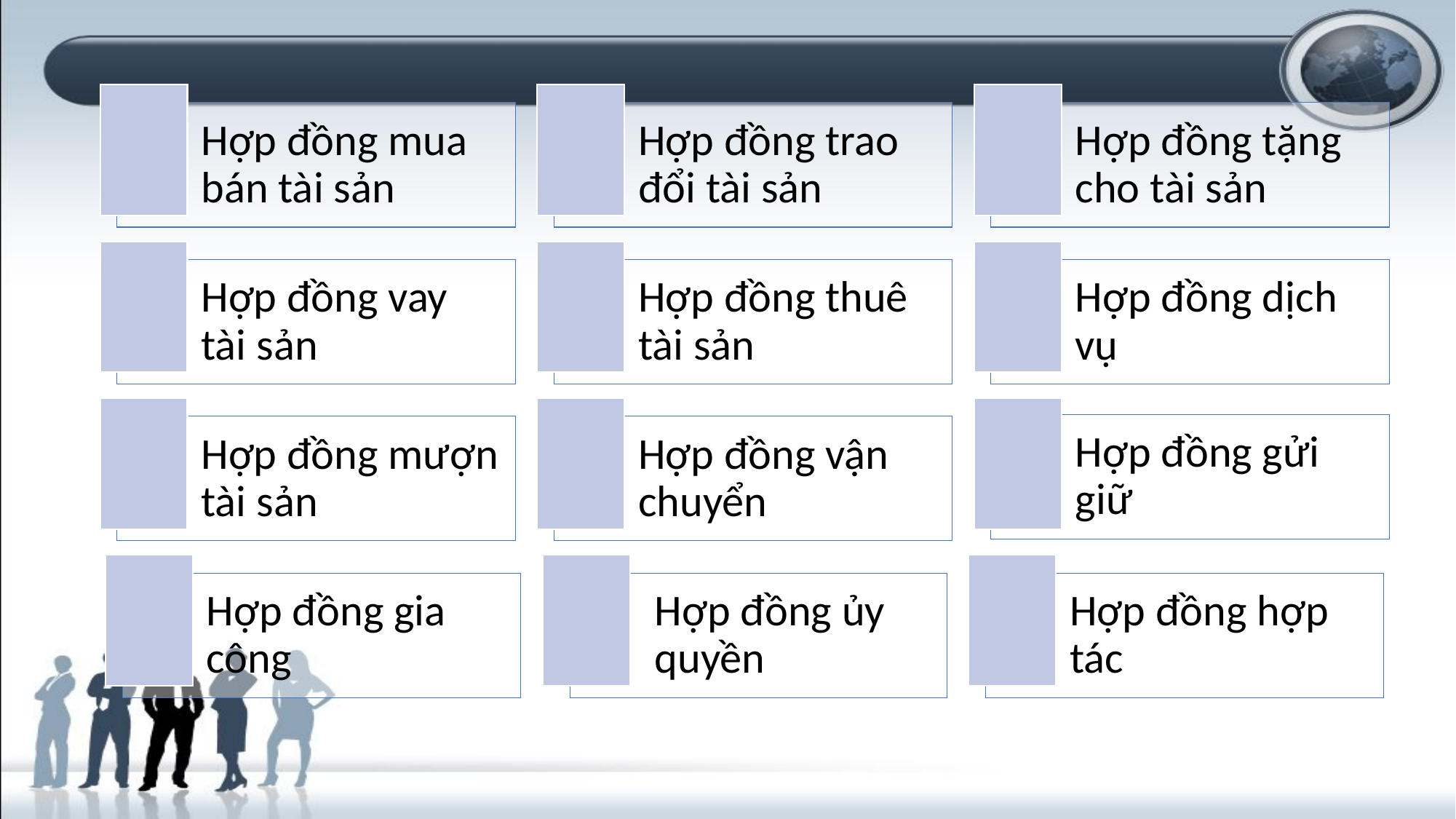

Hợp đồng mua bán tài sản
Hợp đồng trao đổi tài sản
Hợp đồng tặng cho tài sản
Hợp đồng vay tài sản
Hợp đồng thuê tài sản
Hợp đồng dịch vụ
Hợp đồng mượn tài sản
Hợp đồng vận chuyển
Hợp đồng gửi giữ
Hợp đồng gia công
Hợp đồng ủy quyền
Hợp đồng hợp tác